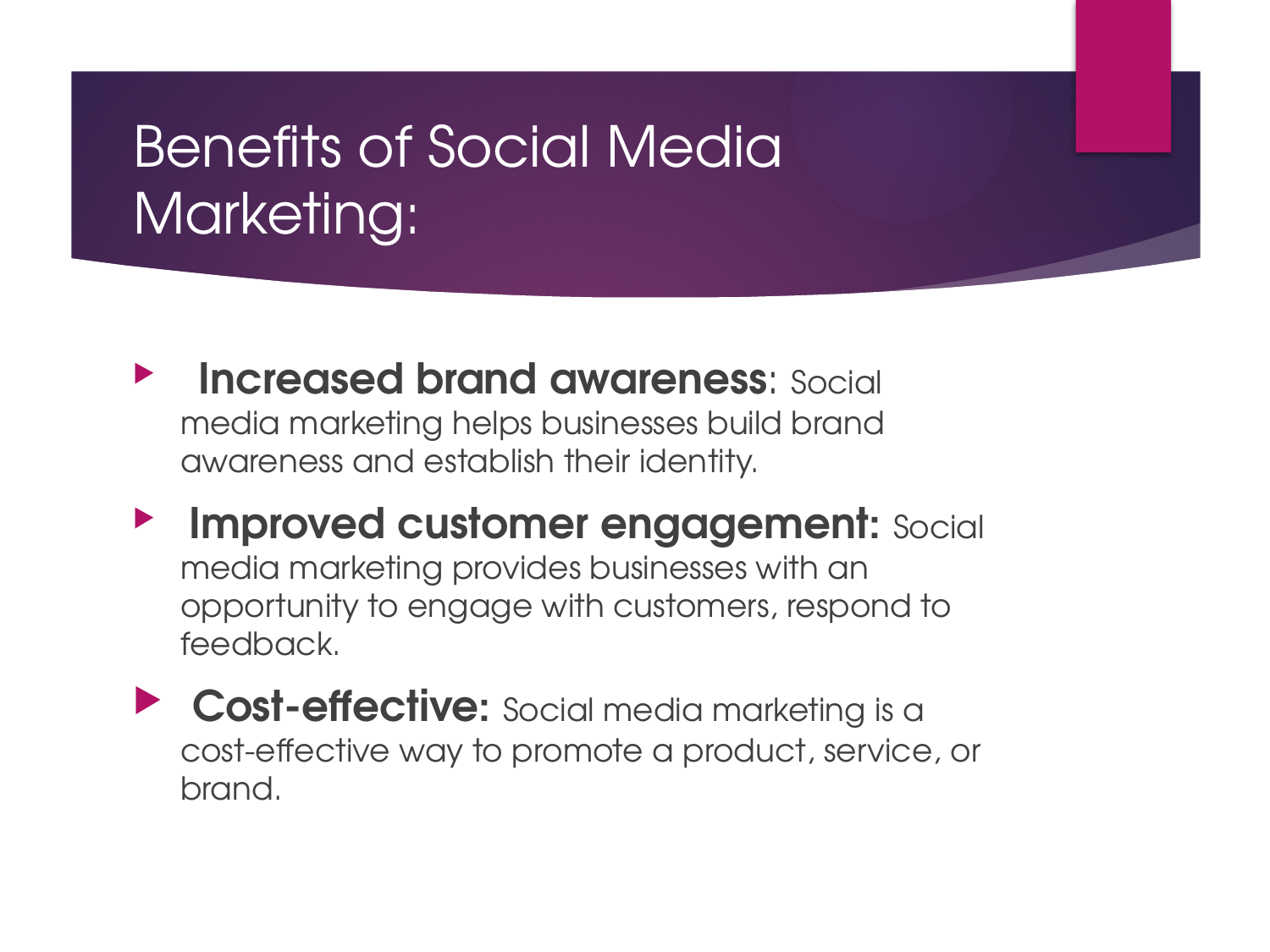

# Benefits of Social Media Marketing:
  Increased brand awareness: Social media marketing helps businesses build brand awareness and establish their identity.
 Improved customer engagement: Social media marketing provides businesses with an opportunity to engage with customers, respond to feedback.
 Cost-effective: Social media marketing is a cost-effective way to promote a product, service, or brand.